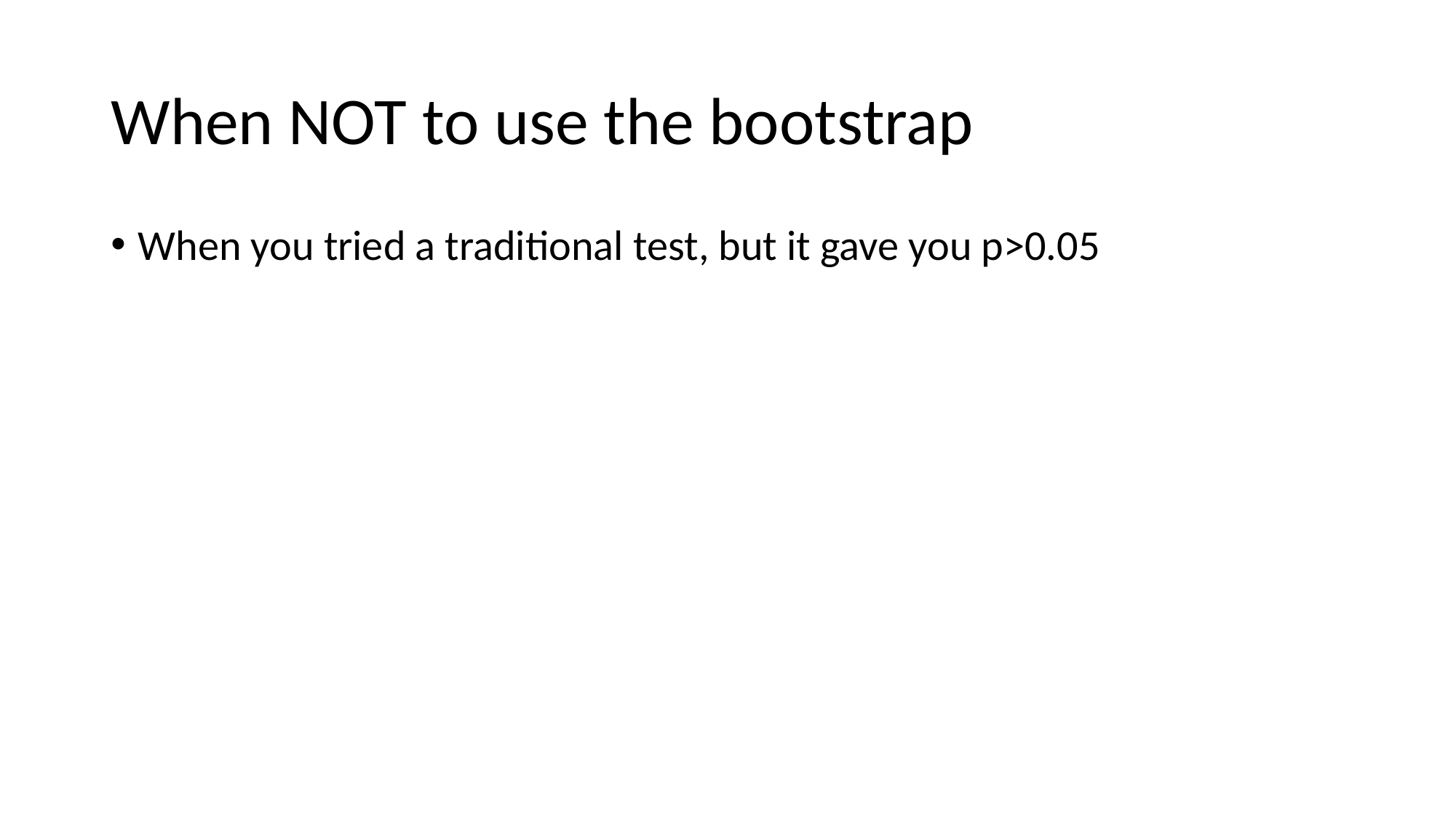

# When NOT to use the bootstrap
When you tried a traditional test, but it gave you p>0.05